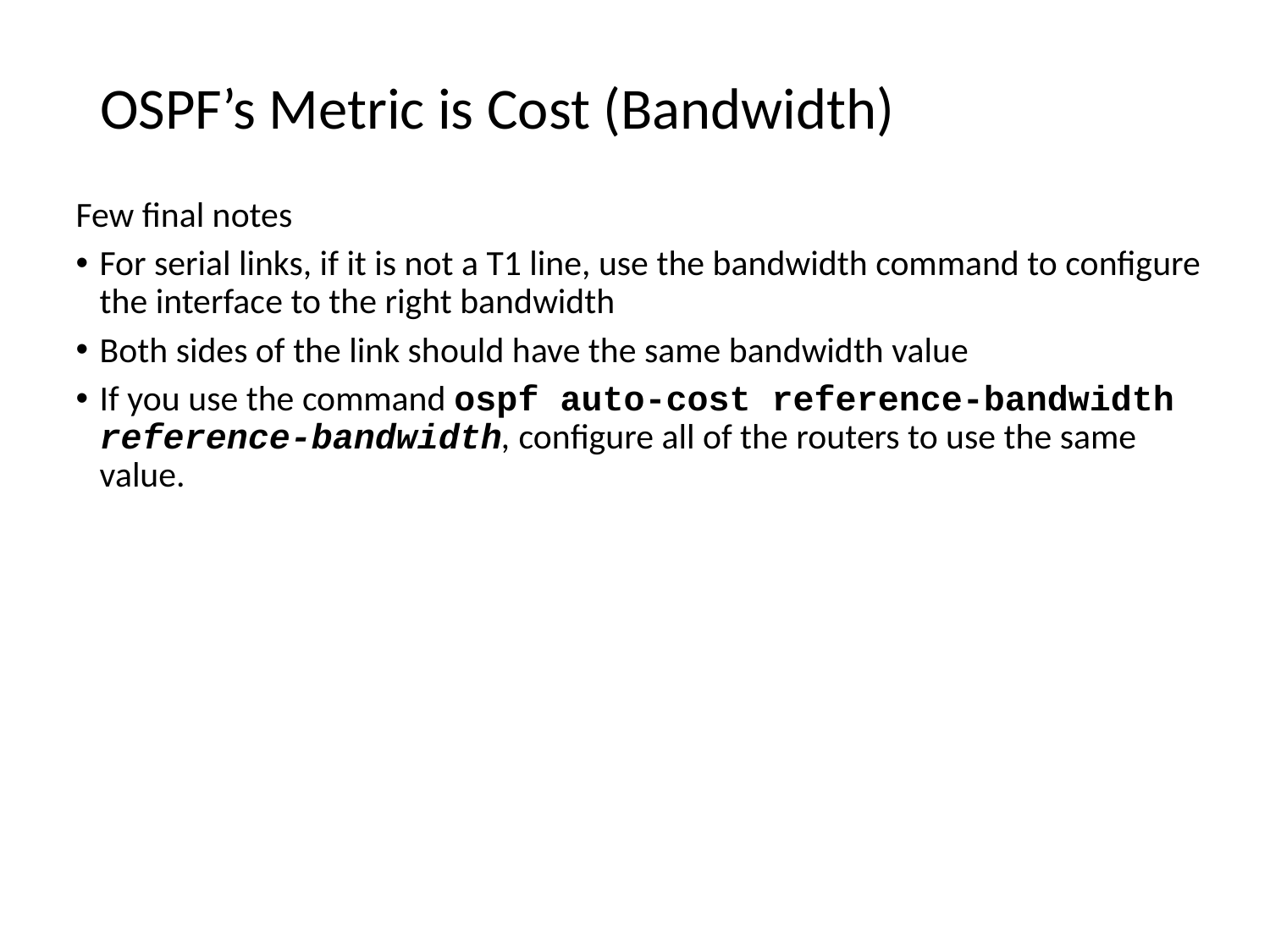

# OSPF’s Metric is Cost (Bandwidth)
Few final notes
For serial links, if it is not a T1 line, use the bandwidth command to configure the interface to the right bandwidth
Both sides of the link should have the same bandwidth value
If you use the command ospf auto-cost reference-bandwidth reference-bandwidth, configure all of the routers to use the same value.